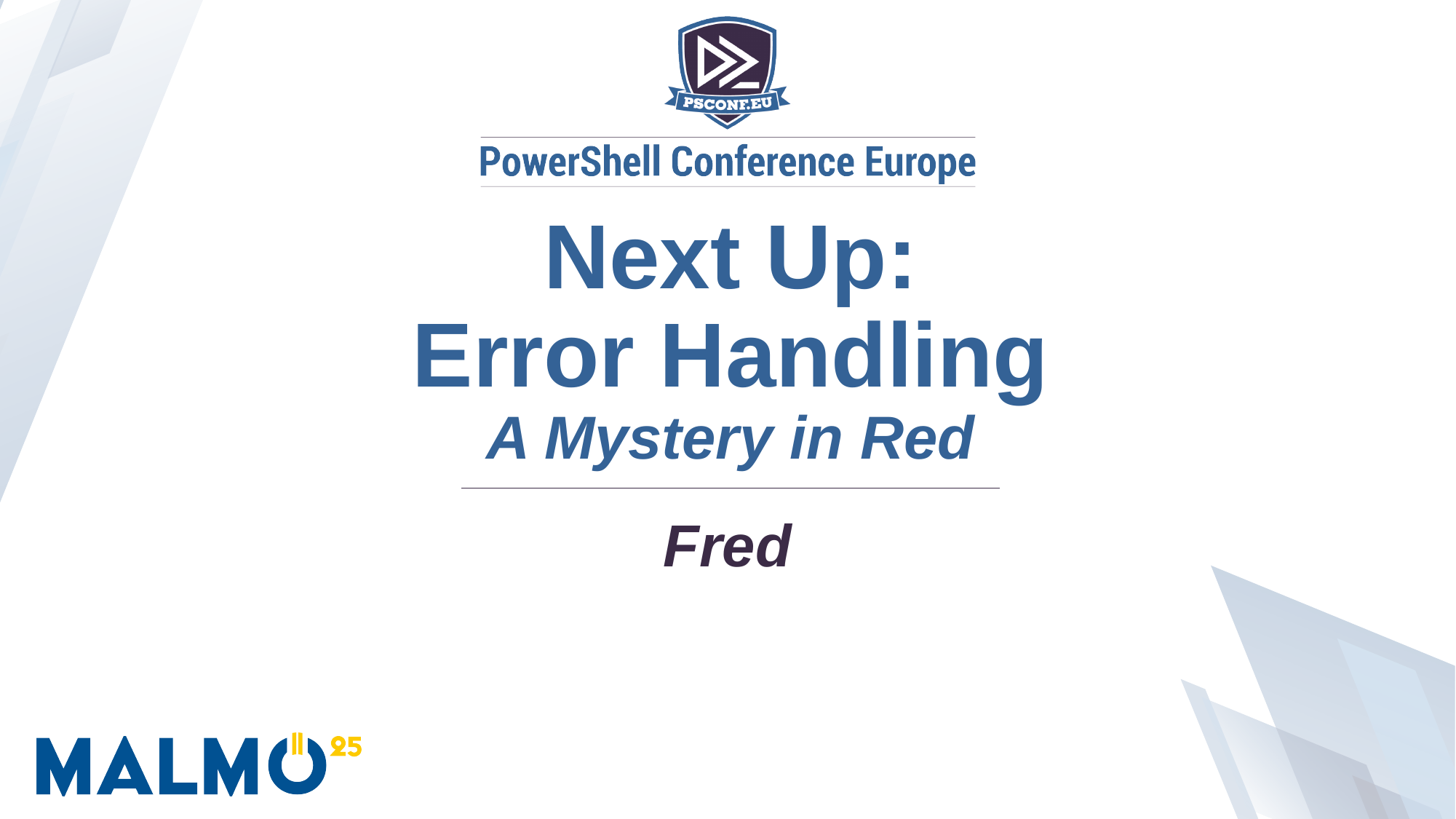

Next Up:
Error Handling
A Mystery in Red
Fred